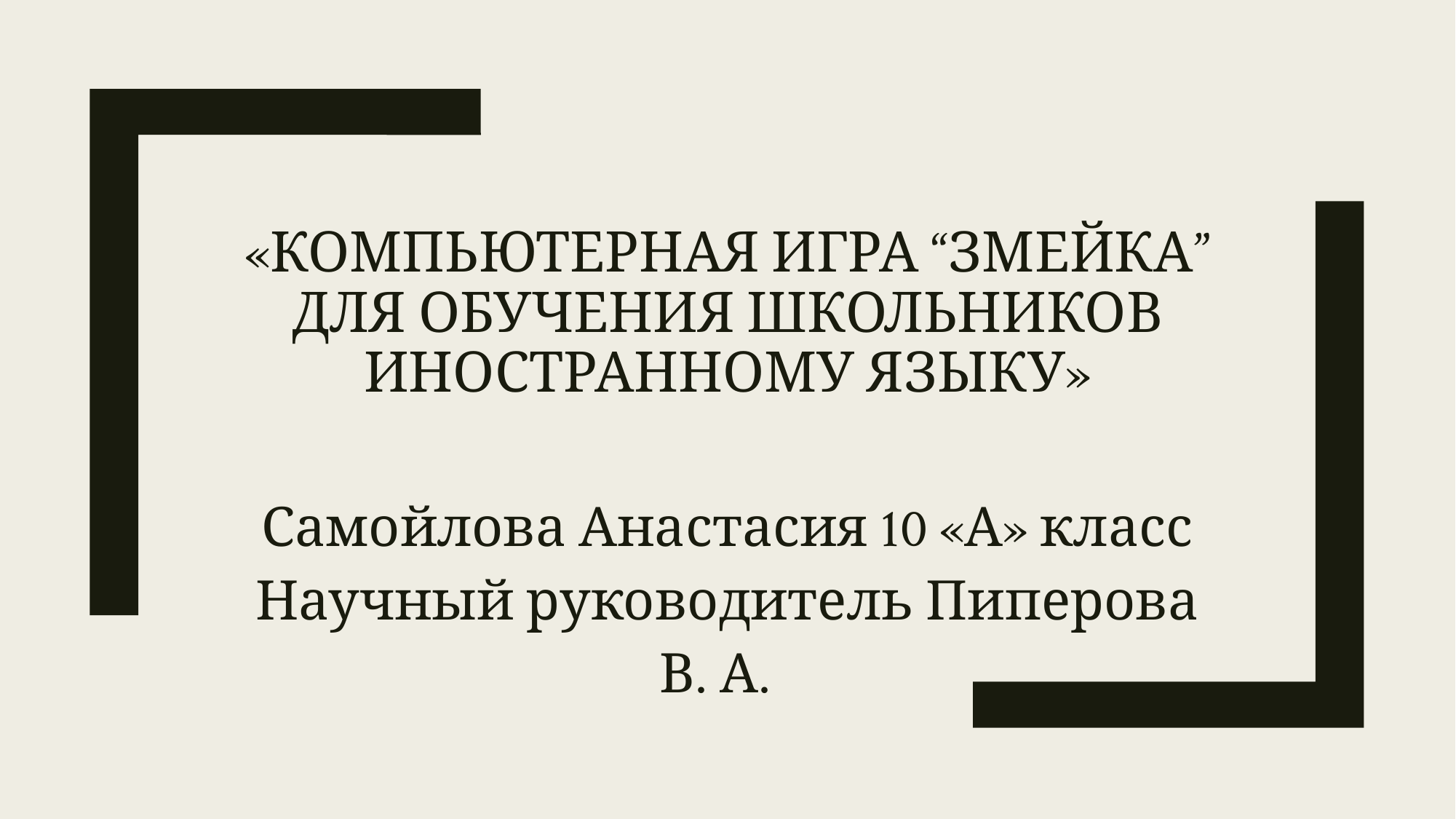

# «Компьютерная игра “Змейка” для обучения школьников иностранному языку»
Самойлова Анастасия 10 «А» класс
Научный руководитель Пиперова В. А.